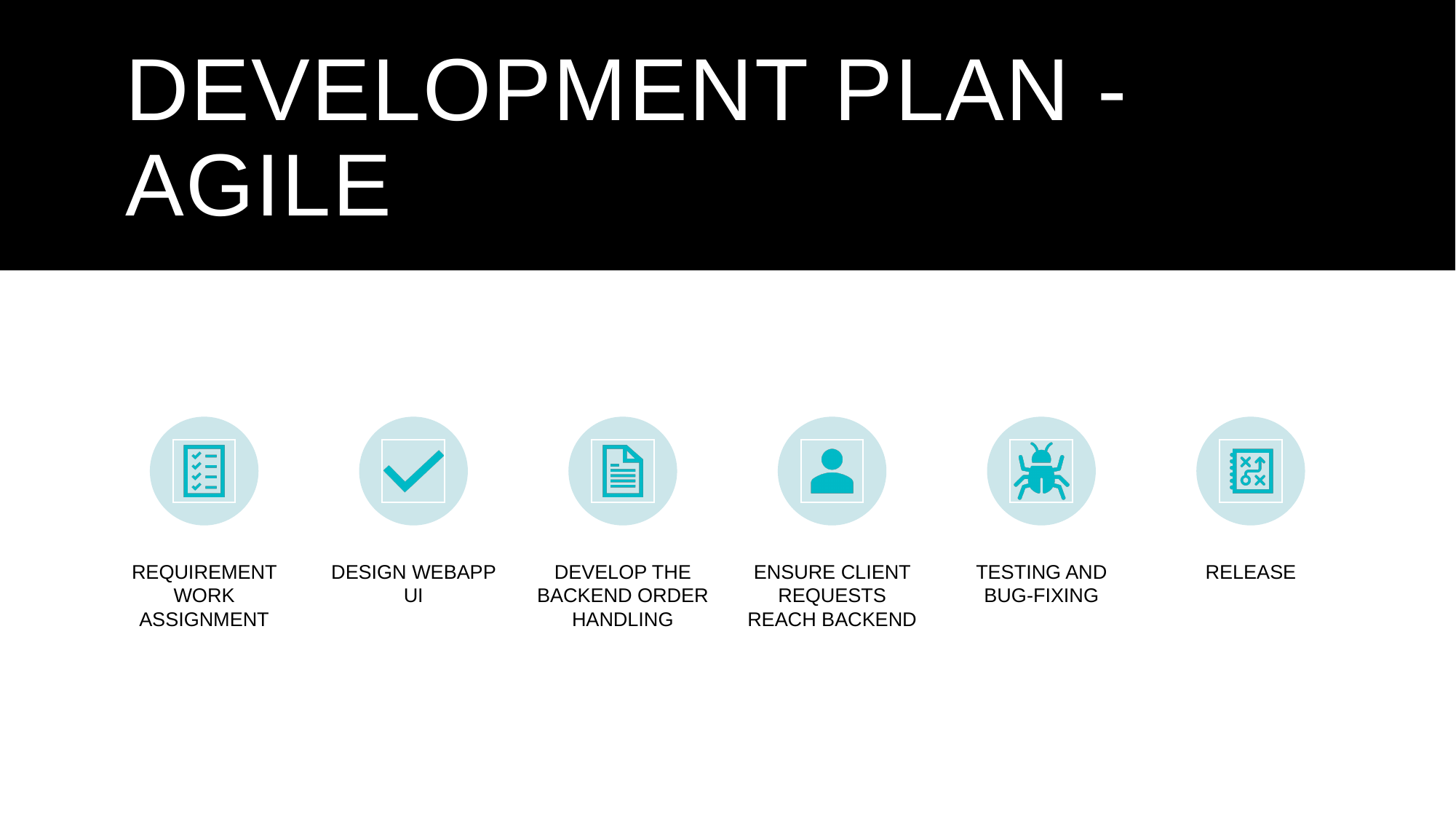

# Development Plan - Agile
Requirement work assignment
Design WebApp UI
Develop the backend order handling
Ensure Client Requests Reach Backend
Testing and bug-fixing
Release